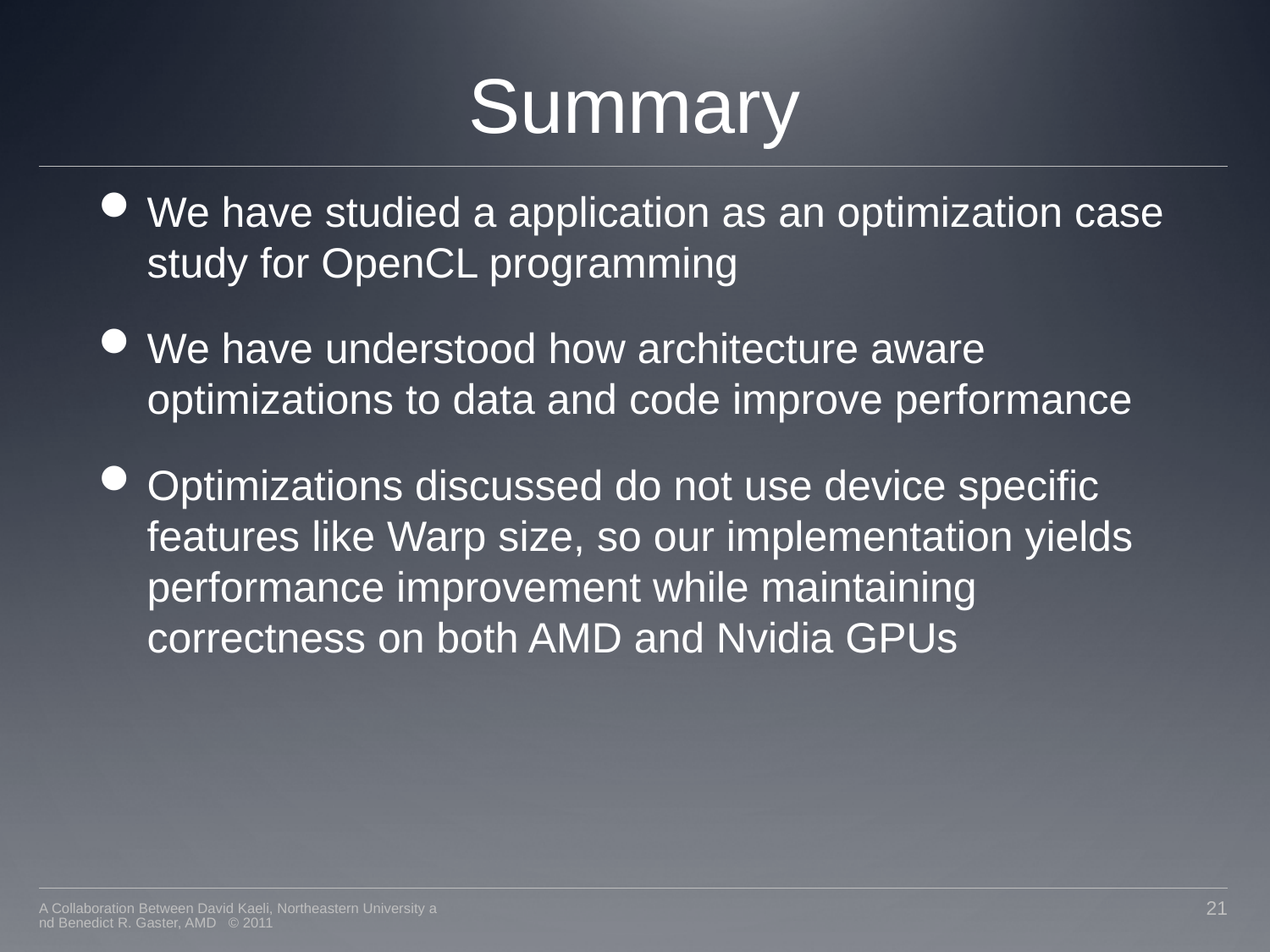

# Summary
We have studied a application as an optimization case study for OpenCL programming
We have understood how architecture aware optimizations to data and code improve performance
Optimizations discussed do not use device specific features like Warp size, so our implementation yields performance improvement while maintaining correctness on both AMD and Nvidia GPUs
A Collaboration Between David Kaeli, Northeastern University and Benedict R. Gaster, AMD   © 2011
21